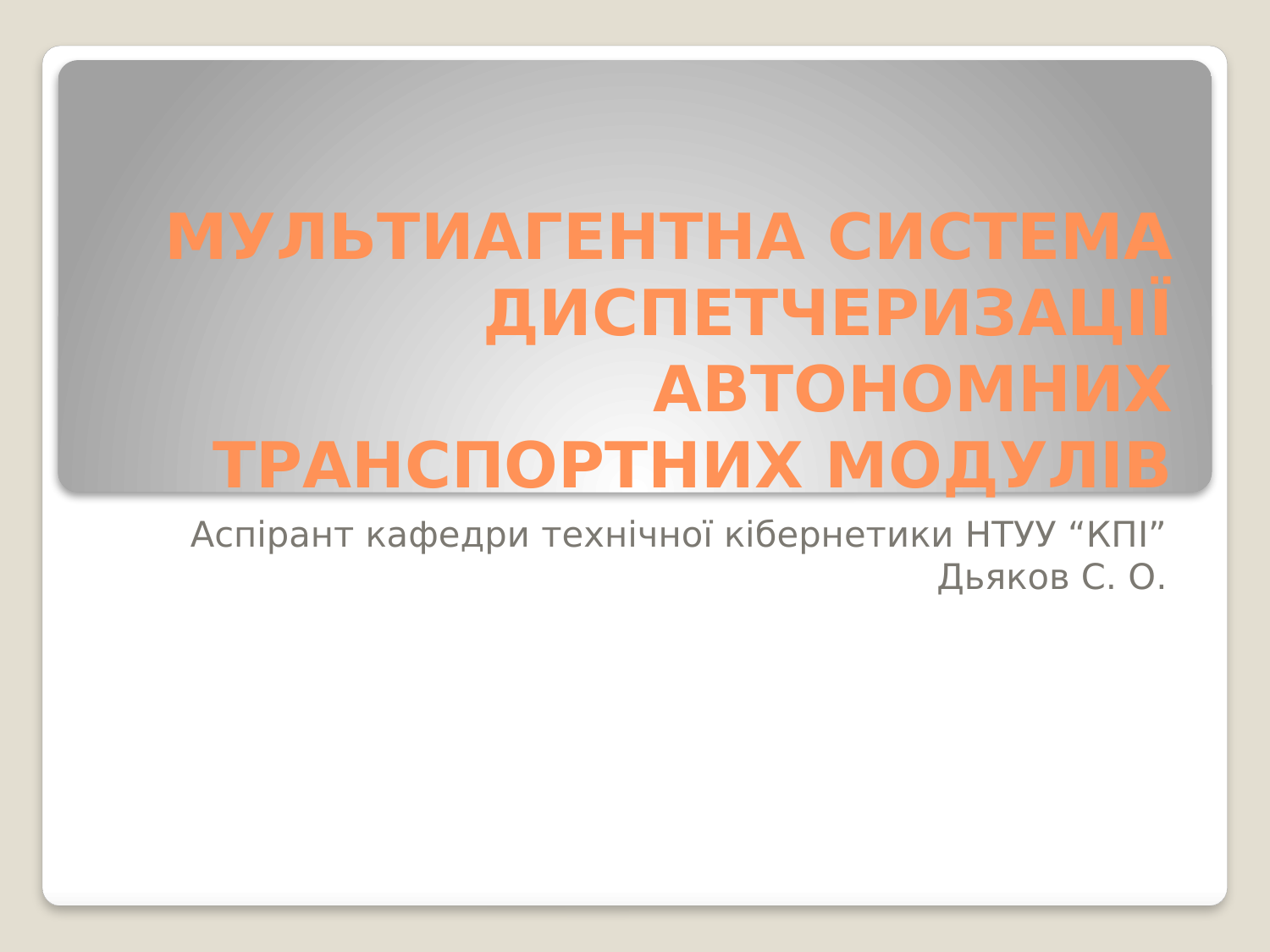

# Мультиагентна система ДИСПЕТЧЕРИЗАЦІЇ Автономних транспортних МОДУЛІВ
Аспірант кафедри технічної кібернетики НТУУ “КПІ”
Дьяков С. О.